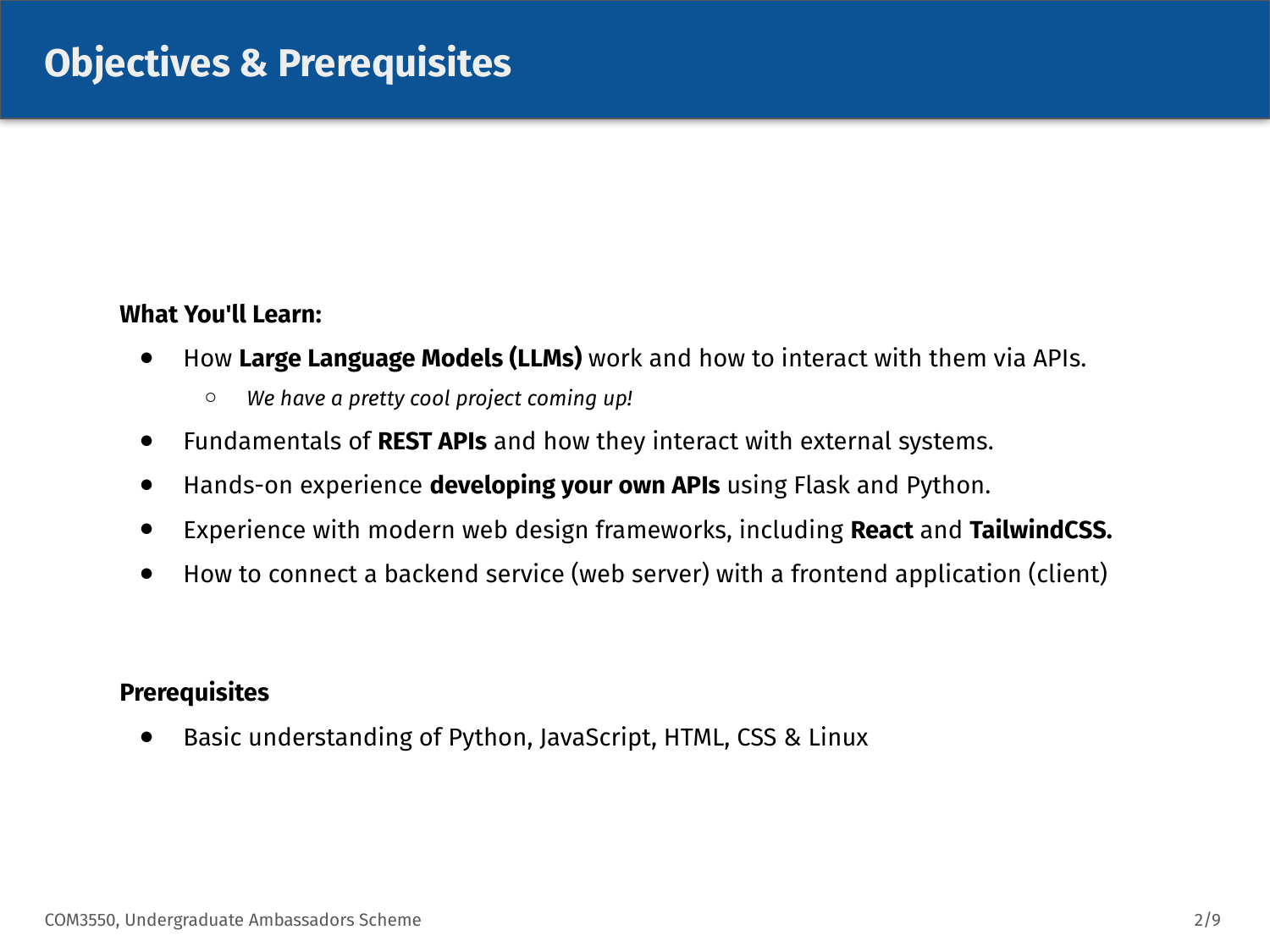

Objectives & Prerequisites
What You'll Learn:
How Large Language Models (LLMs) work and how to interact with them via APIs.
We have a pretty cool project coming up!
Fundamentals of REST APIs and how they interact with external systems.
Hands-on experience developing your own APIs using Flask and Python.
Experience with modern web design frameworks, including React and TailwindCSS.
How to connect a backend service (web server) with a frontend application (client)
Prerequisites
Basic understanding of Python, JavaScript, HTML, CSS & Linux
COM3550, Undergraduate Ambassadors Scheme
2/9